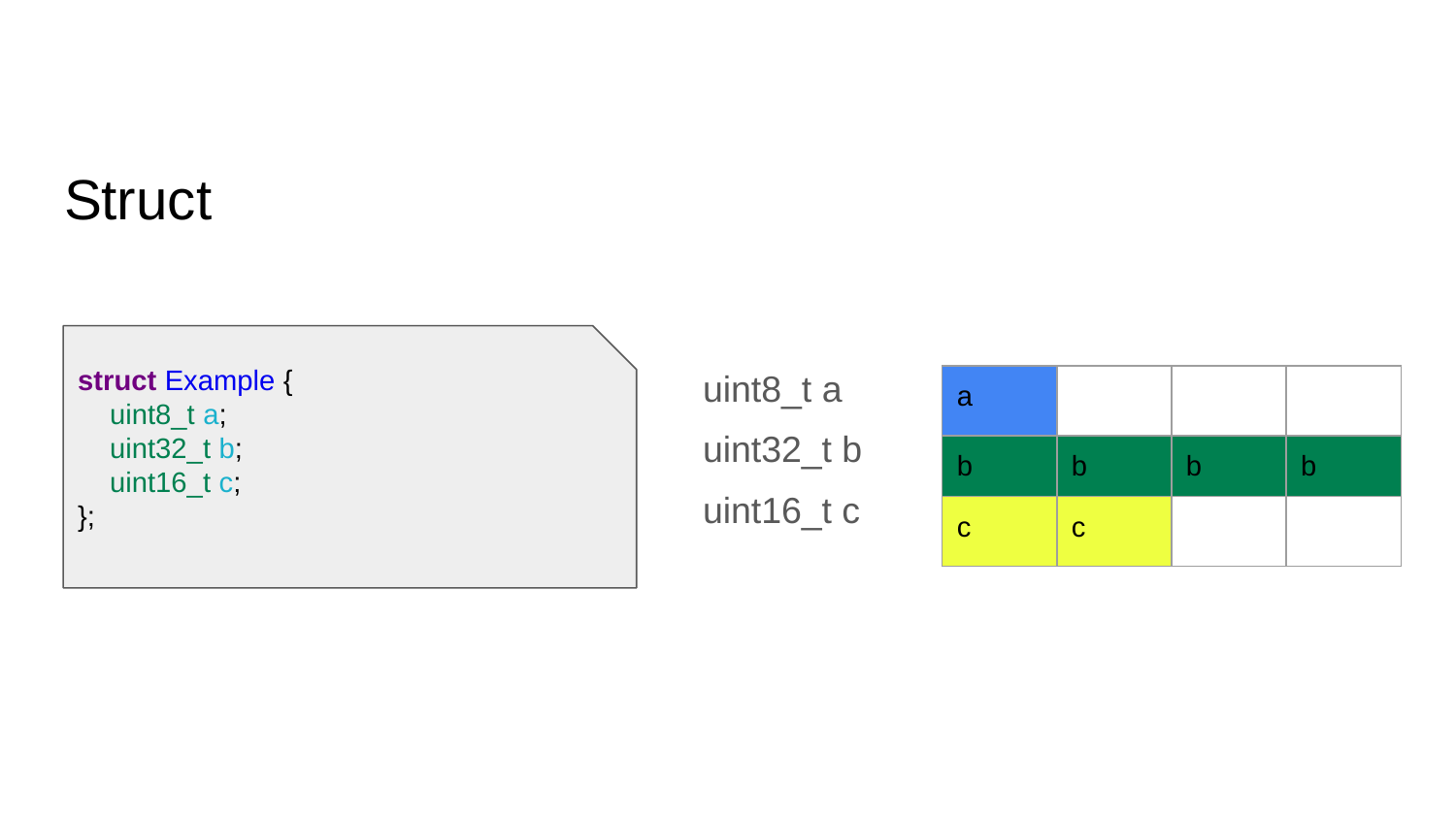

# Struct

struct Example {
    uint8_t a;
    uint32_t b;
    uint16_t c;
};

uint8_t a
| a |  |  |  |
| --- | --- | --- | --- |
| b | b | b | b |
| c | c |  |  |
uint32_t b
uint16_t c